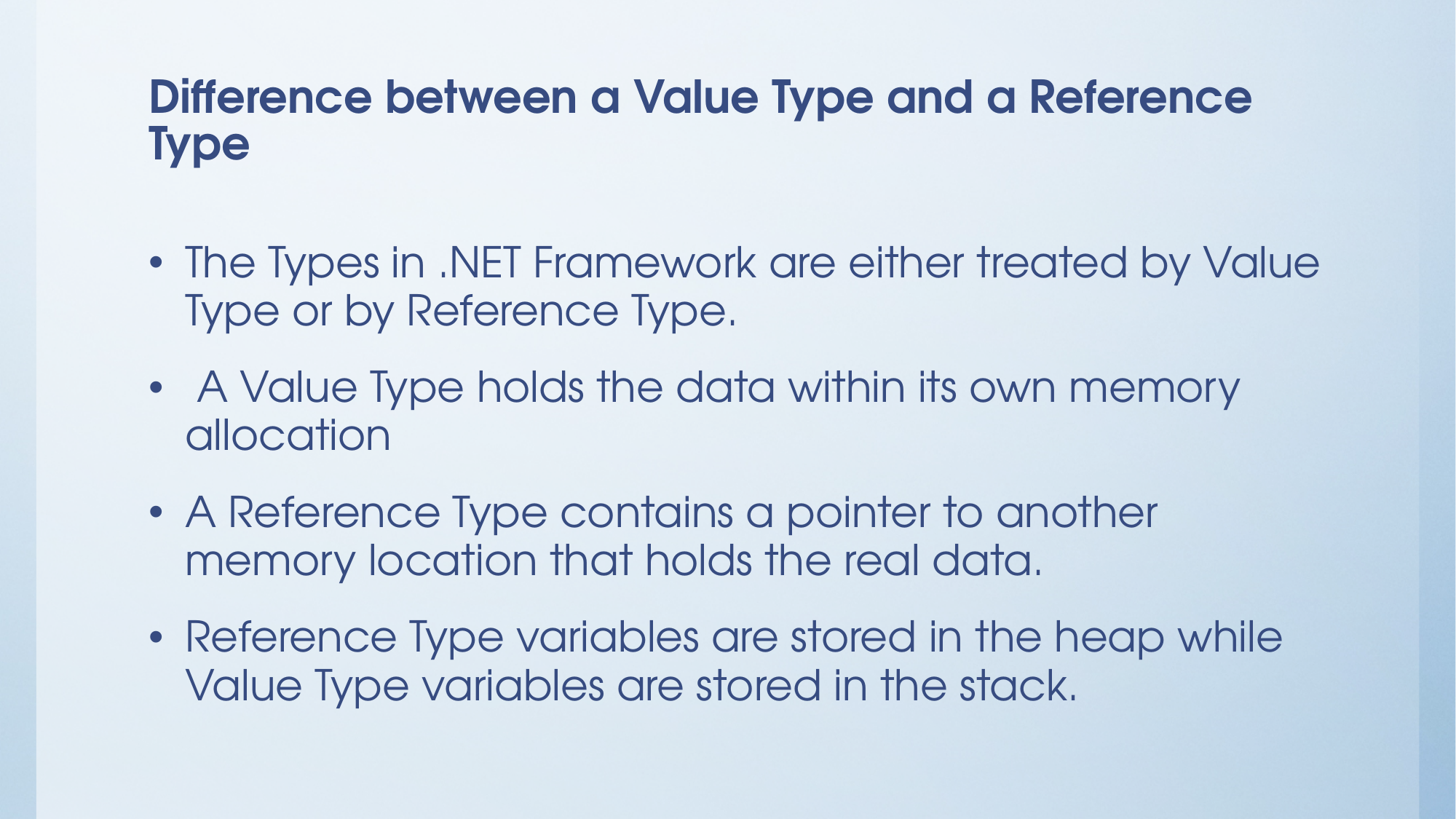

# Difference between a Value Type and a Reference Type
The Types in .NET Framework are either treated by Value Type or by Reference Type.
 A Value Type holds the data within its own memory allocation
A Reference Type contains a pointer to another memory location that holds the real data.
Reference Type variables are stored in the heap while Value Type variables are stored in the stack.